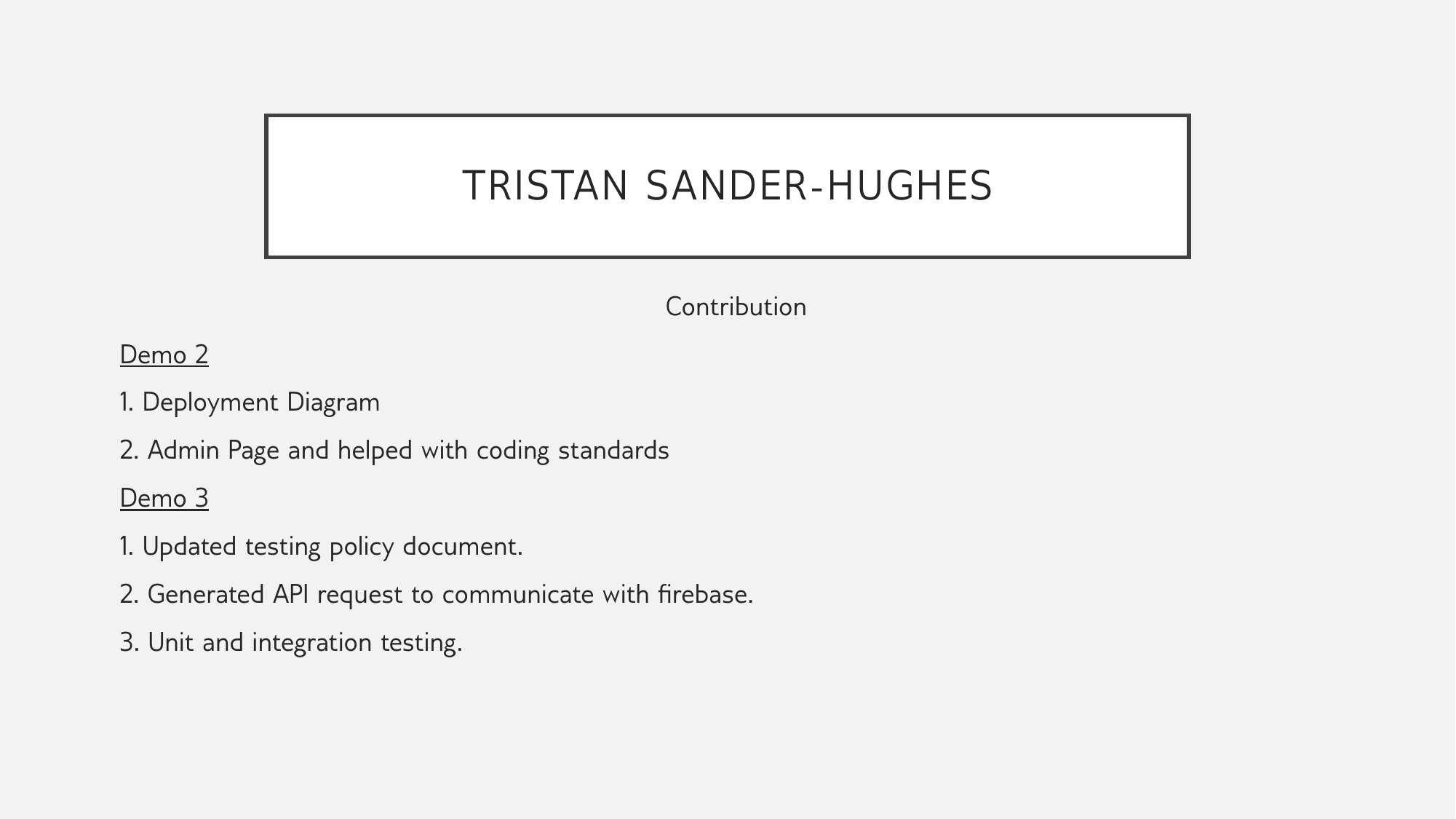

# Tristan Sander-Hughes
					Contribution
Demo 2
1. Deployment Diagram
2. Admin Page and helped with coding standards
Demo 3
1. Updated testing policy document.
2. Generated API request to communicate with firebase.
3. Unit and integration testing.